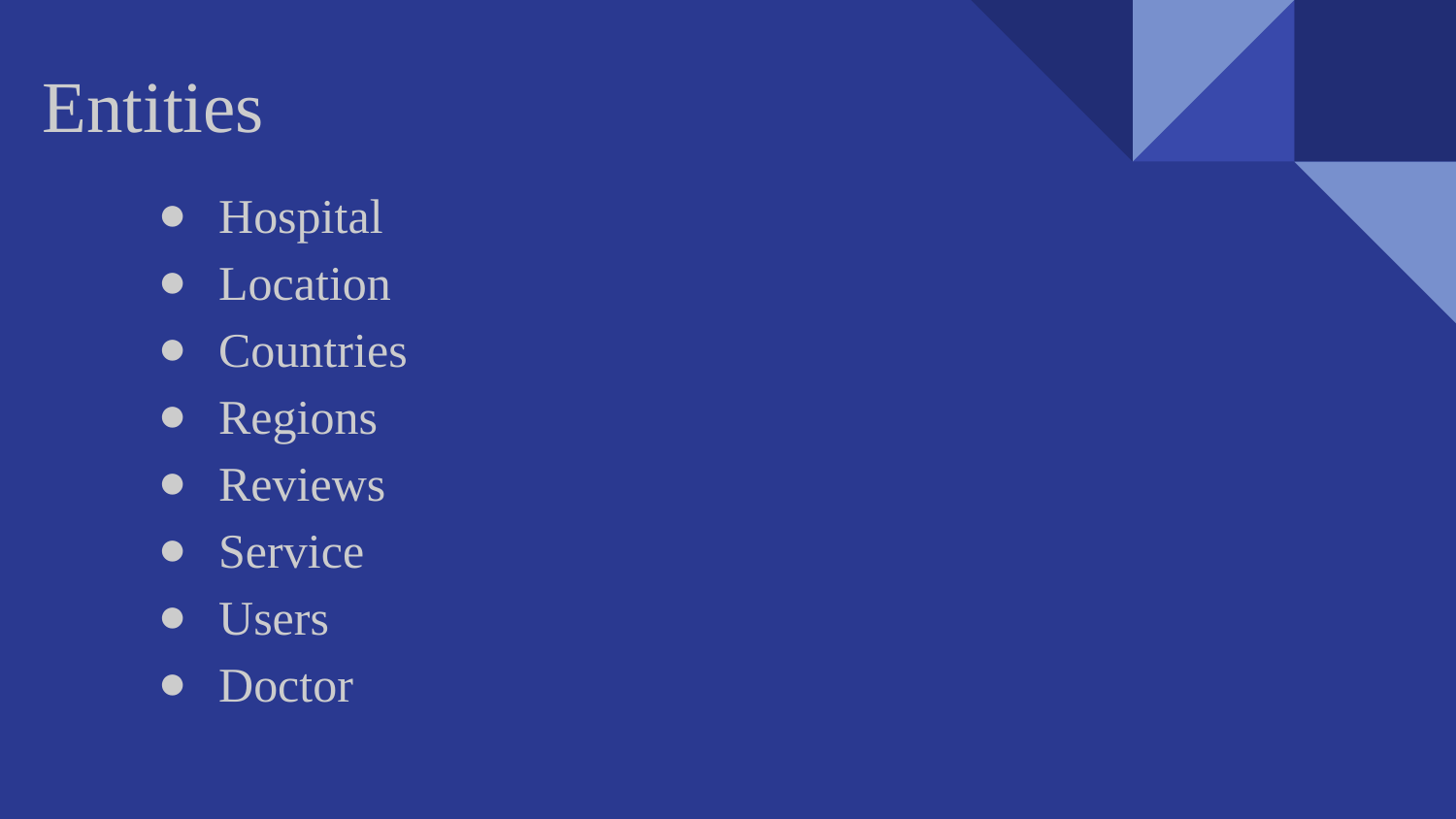

# Entities
Hospital
Location
Countries
Regions
Reviews
Service
Users
Doctor